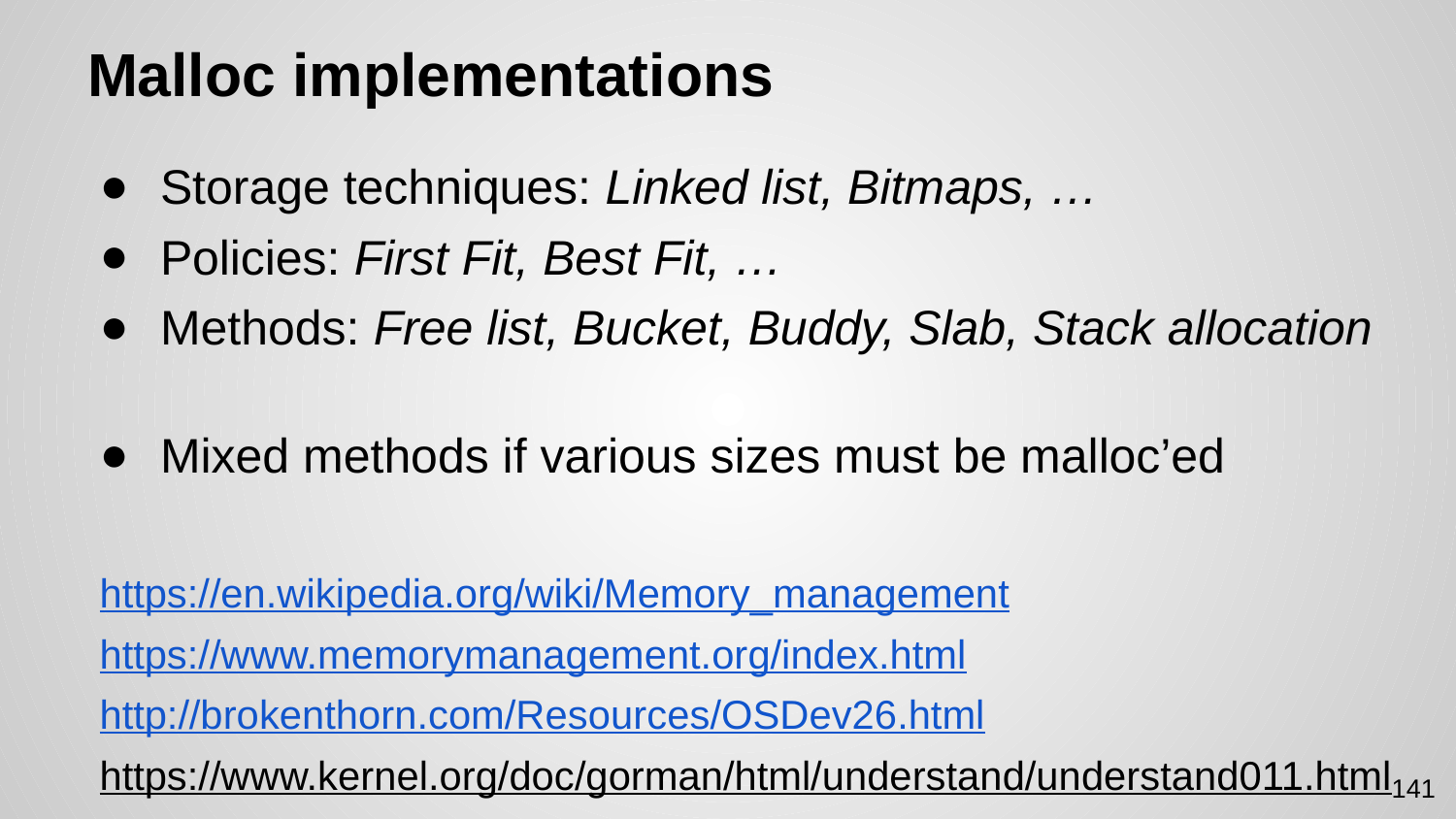

# Malloc implementations
Storage techniques: Linked list, Bitmaps, …
Policies: First Fit, Best Fit, …
Methods: Free list, Bucket, Buddy, Slab, Stack allocation

Mixed methods if various sizes must be malloc’ed

https://en.wikipedia.org/wiki/Memory_management
https://www.memorymanagement.org/index.html
http://brokenthorn.com/Resources/OSDev26.html
https://www.kernel.org/doc/gorman/html/understand/understand011.html
141